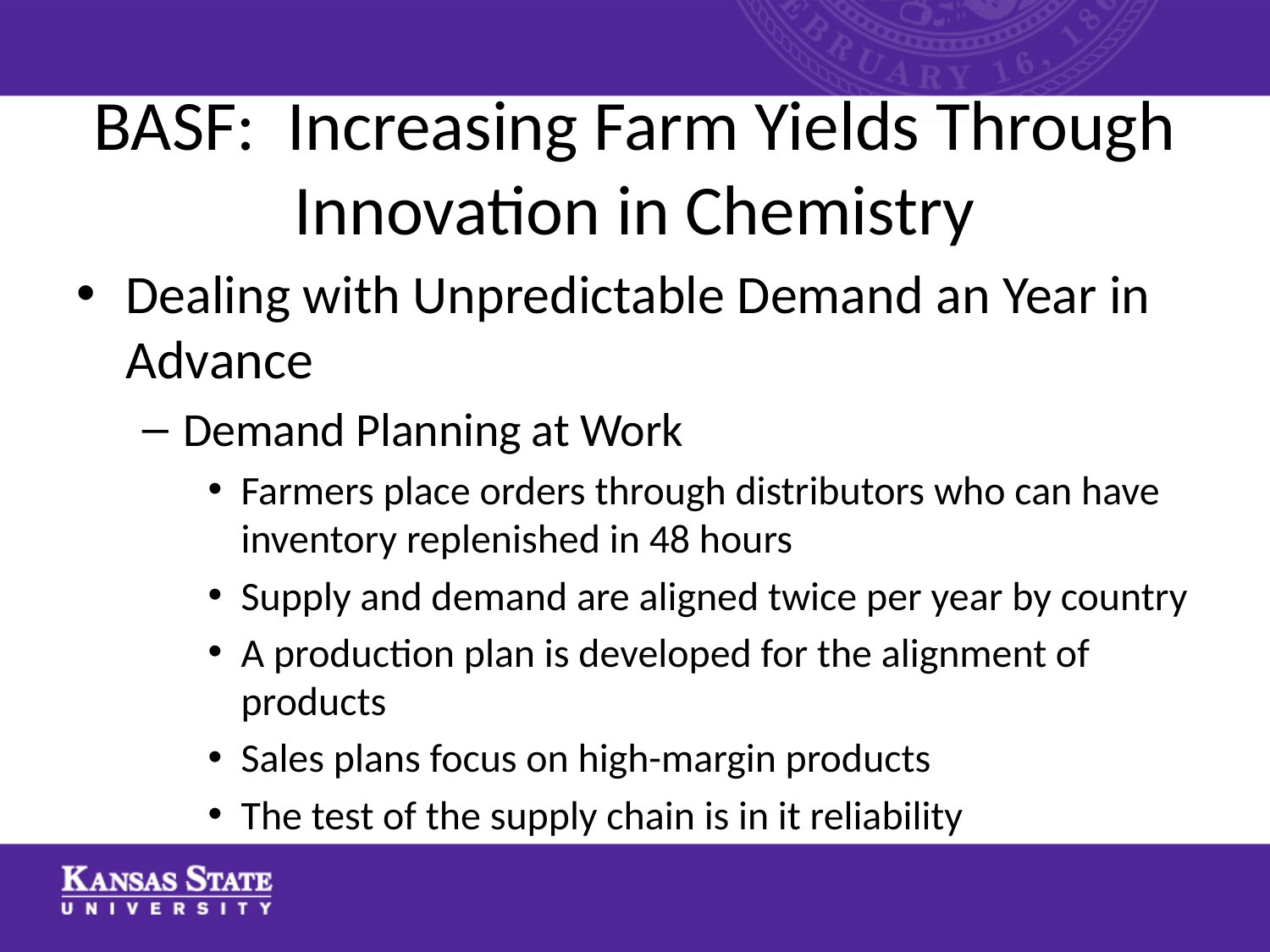

# BASF:  Increasing Farm Yields Through Innovation in Chemistry
Dealing with Unpredictable Demand an Year in Advance
Demand Planning at Work
Farmers place orders through distributors who can have inventory replenished in 48 hours
Supply and demand are aligned twice per year by country
A production plan is developed for the alignment of products
Sales plans focus on high-margin products
The test of the supply chain is in it reliability